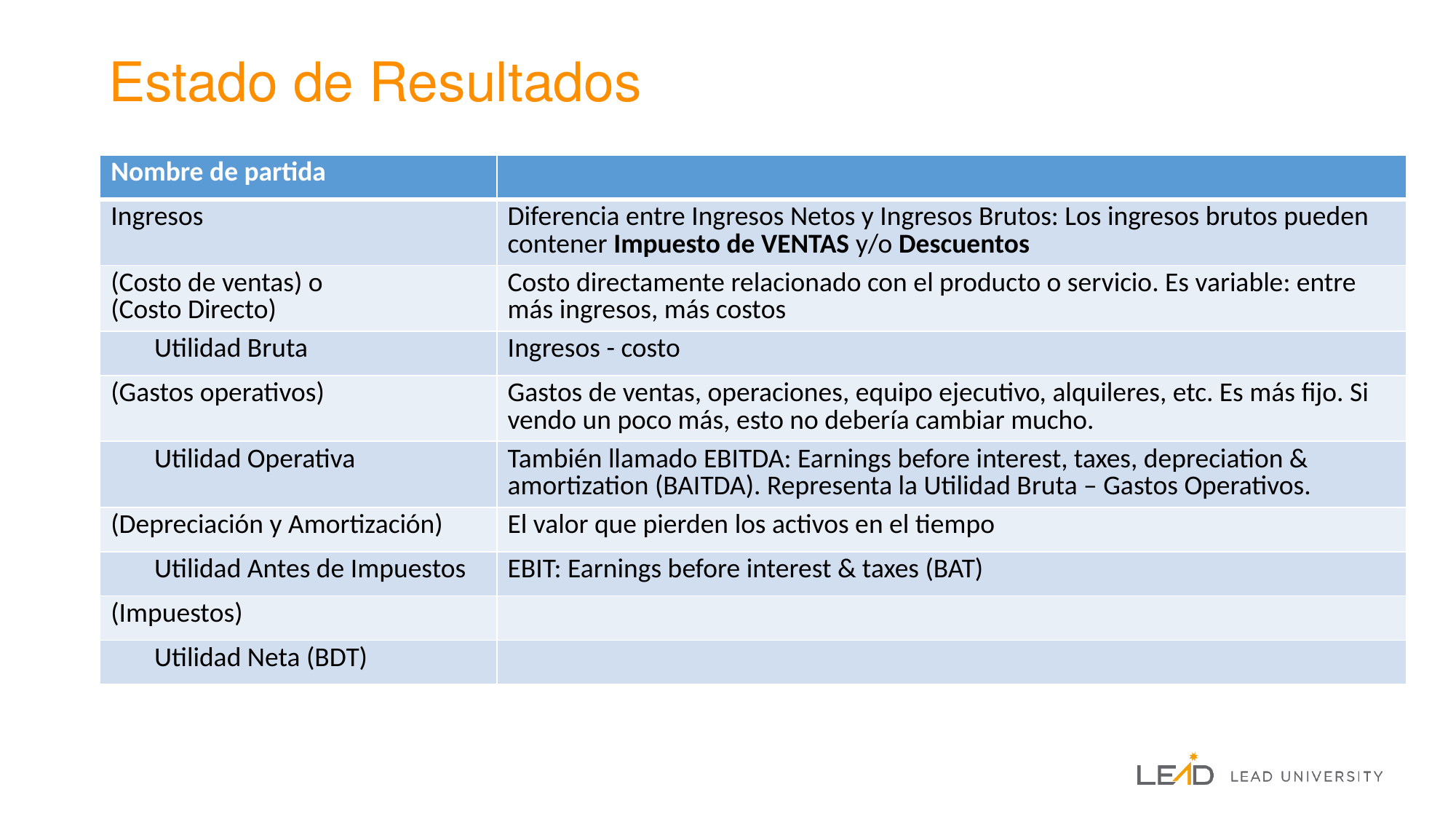

# Estado de Resultados
| Nombre de partida |  |
| --- | --- |
| Ingresos | Diferencia entre Ingresos Netos y Ingresos Brutos: Los ingresos brutos pueden contener Impuesto de VENTAS y/o Descuentos |
| (Costo de ventas) o (Costo Directo) | Costo directamente relacionado con el producto o servicio. Es variable: entre más ingresos, más costos |
| Utilidad Bruta | Ingresos - costo |
| (Gastos operativos) | Gastos de ventas, operaciones, equipo ejecutivo, alquileres, etc. Es más fijo. Si vendo un poco más, esto no debería cambiar mucho. |
| Utilidad Operativa | También llamado EBITDA: Earnings before interest, taxes, depreciation & amortization (BAITDA). Representa la Utilidad Bruta – Gastos Operativos. |
| (Depreciación y Amortización) | El valor que pierden los activos en el tiempo |
| Utilidad Antes de Impuestos | EBIT: Earnings before interest & taxes (BAT) |
| (Impuestos) |  |
| Utilidad Neta (BDT) |  |